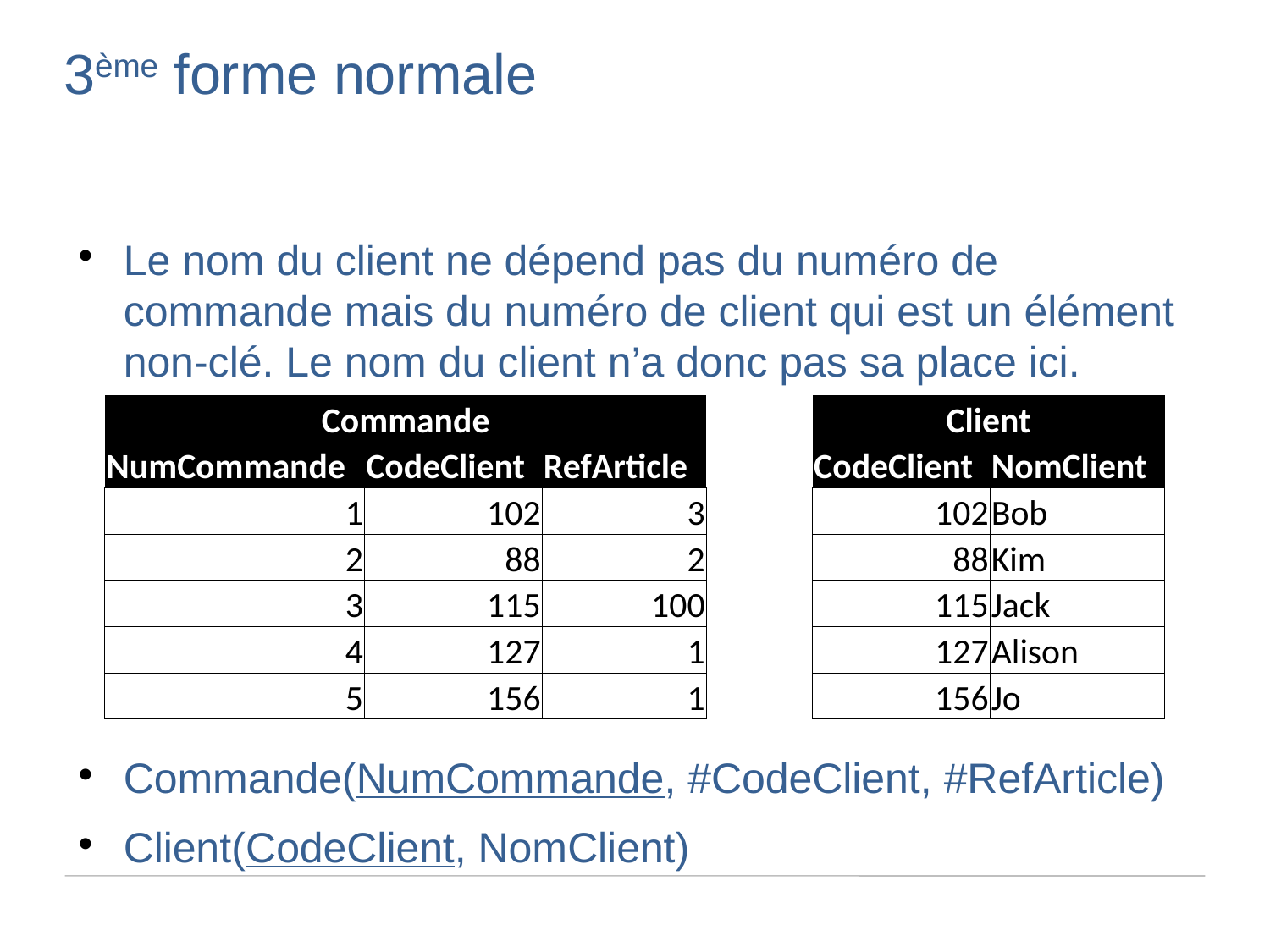

3ème forme normale
Le nom du client ne dépend pas du numéro de commande mais du numéro de client qui est un élément non-clé. Le nom du client n’a donc pas sa place ici.

Commande(NumCommande, #CodeClient, #RefArticle)
Client(CodeClient, NomClient)

| Commande |  |  |  | Client |  |
| --- | --- | --- | --- | --- | --- |
| NumCommande | CodeClient | RefArticle |  | CodeClient | NomClient |
| 1 | 102 | 3 |  | 102 | Bob |
| 2 | 88 | 2 |  | 88 | Kim |
| 3 | 115 | 100 |  | 115 | Jack |
| 4 | 127 | 1 |  | 127 | Alison |
| 5 | 156 | 1 |  | 156 | Jo |